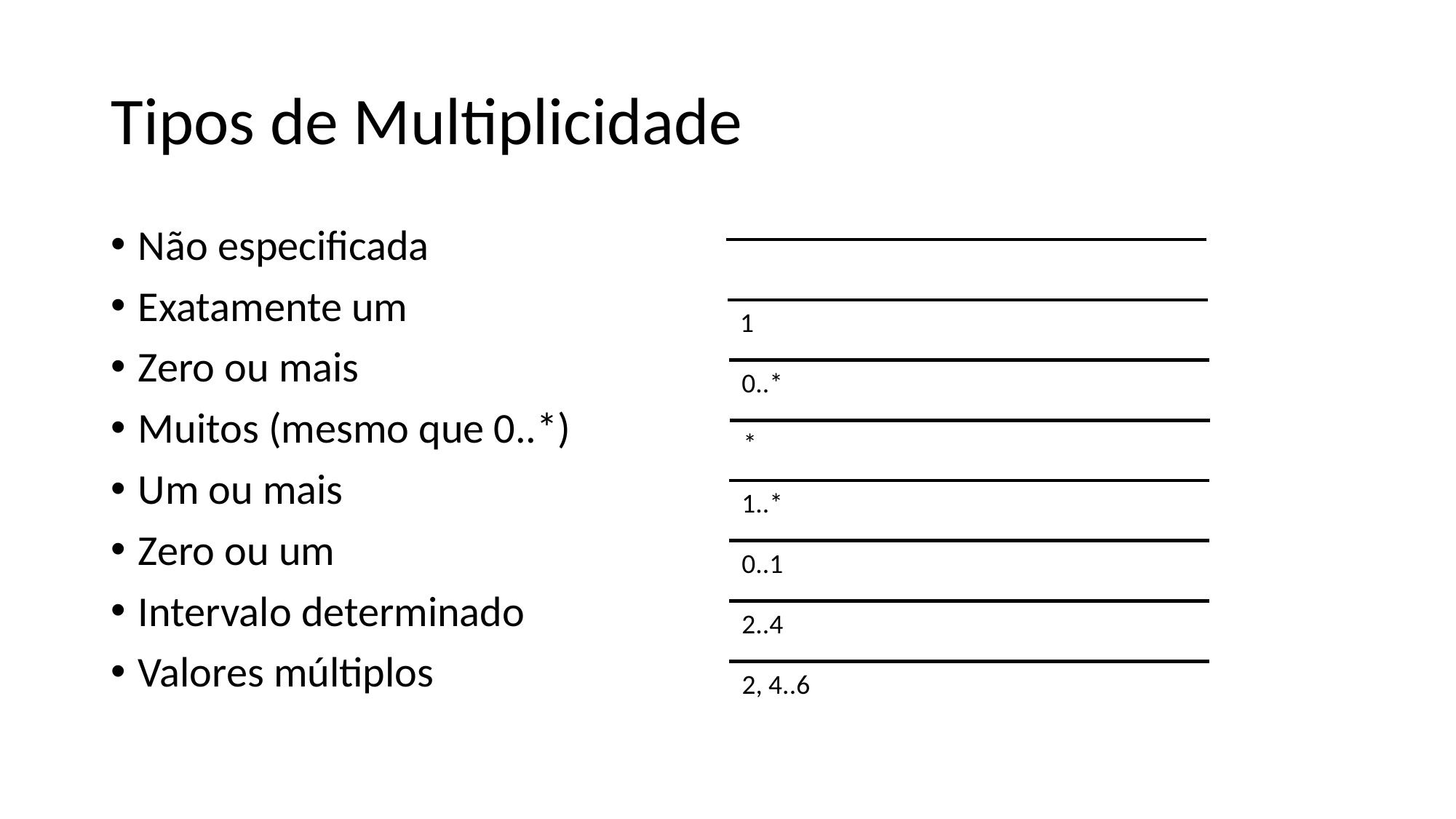

# Tipos de Multiplicidade
Não especificada
Exatamente um
Zero ou mais
Muitos (mesmo que 0..*)
Um ou mais
Zero ou um
Intervalo determinado
Valores múltiplos
1
0..*
*
1..*
0..1
2..4
2, 4..6